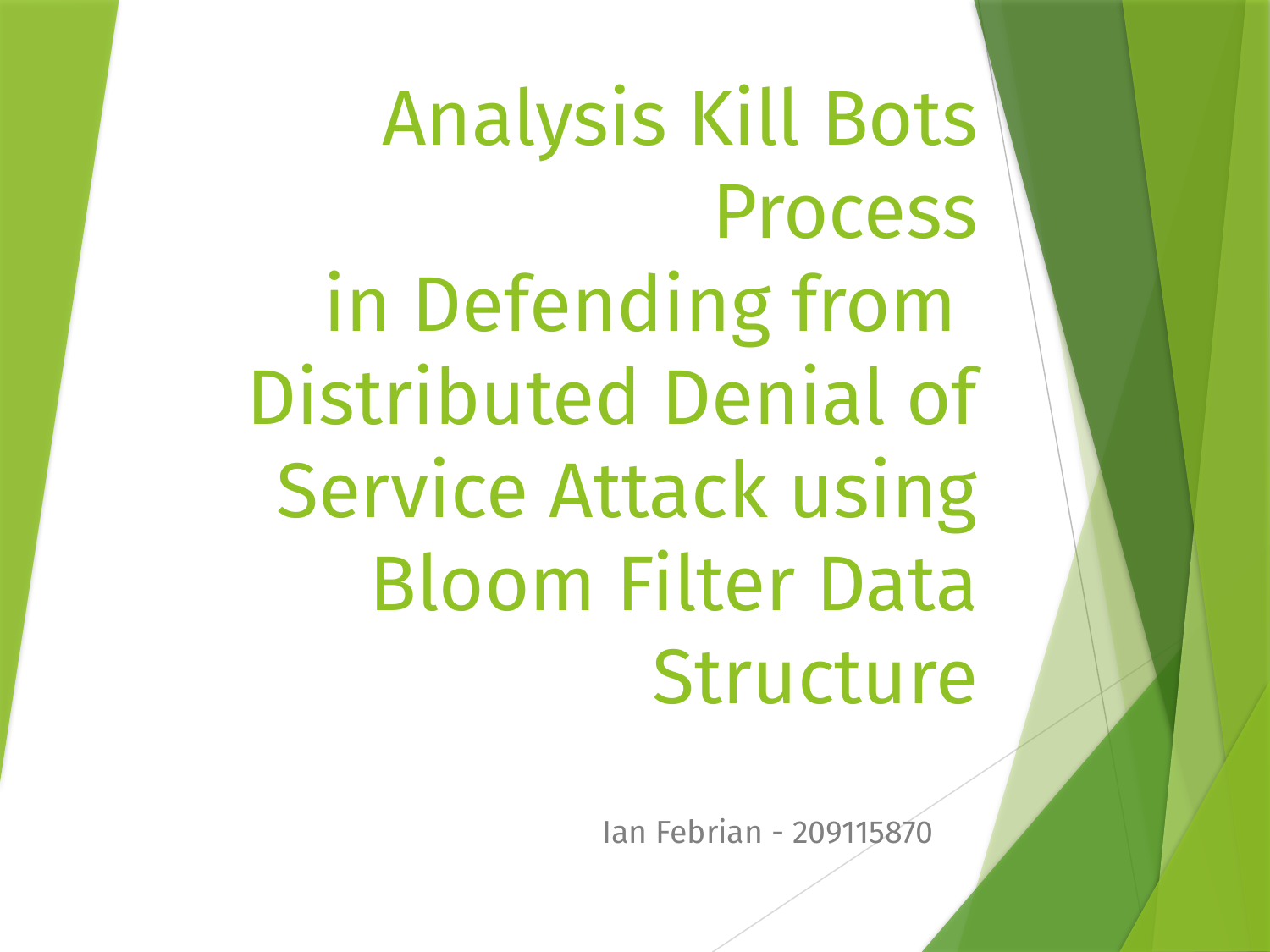

# Analysis Kill Bots Process in Defending from Distributed Denial of Service Attack using Bloom Filter Data Structure
Ian Febrian - 209115870